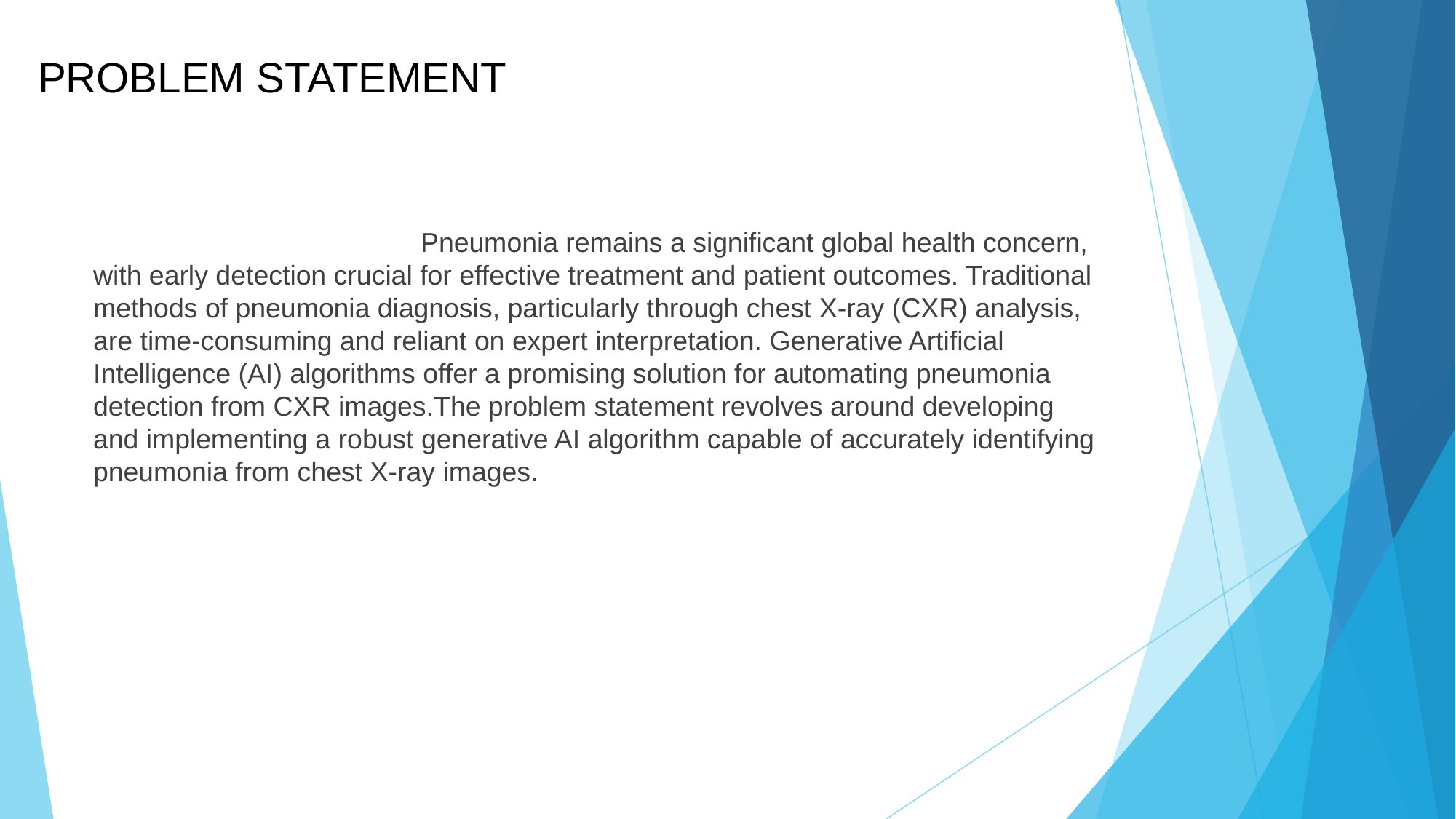

# PROBLEM STATEMENT
			Pneumonia remains a significant global health concern, with early detection crucial for effective treatment and patient outcomes. Traditional methods of pneumonia diagnosis, particularly through chest X-ray (CXR) analysis, are time-consuming and reliant on expert interpretation. Generative Artificial Intelligence (AI) algorithms offer a promising solution for automating pneumonia detection from CXR images.The problem statement revolves around developing and implementing a robust generative AI algorithm capable of accurately identifying pneumonia from chest X-ray images.